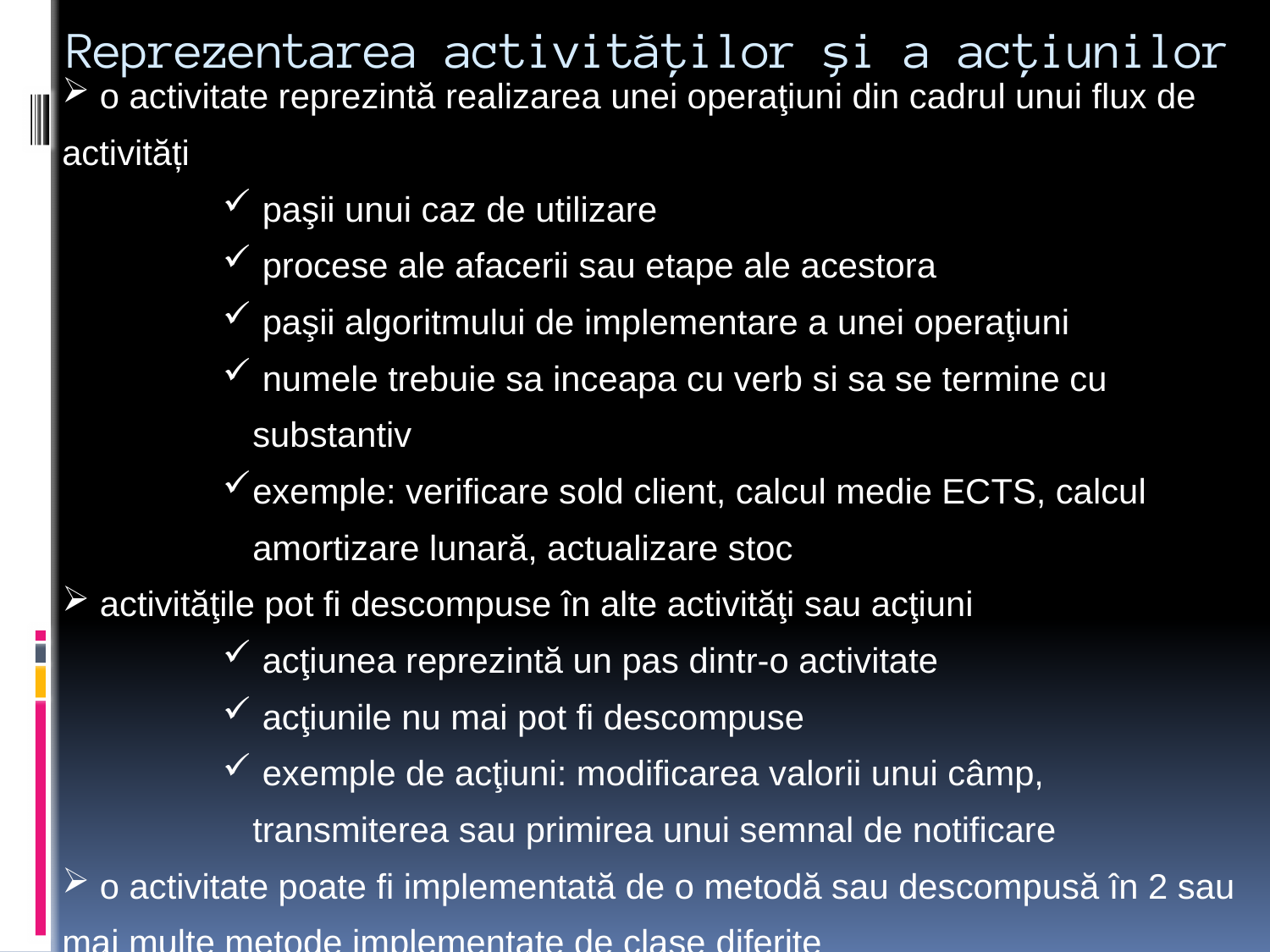

# Reprezentarea activităţilor şi a acţiunilor
 o activitate reprezintă realizarea unei operaţiuni din cadrul unui flux de activități
 paşii unui caz de utilizare
 procese ale afacerii sau etape ale acestora
 paşii algoritmului de implementare a unei operaţiuni
 numele trebuie sa inceapa cu verb si sa se termine cu substantiv
exemple: verificare sold client, calcul medie ECTS, calcul amortizare lunară, actualizare stoc
 activităţile pot fi descompuse în alte activităţi sau acţiuni
 acţiunea reprezintă un pas dintr-o activitate
 acţiunile nu mai pot fi descompuse
 exemple de acţiuni: modificarea valorii unui câmp, transmiterea sau primirea unui semnal de notificare
 o activitate poate fi implementată de o metodă sau descompusă în 2 sau mai multe metode implementate de clase diferite